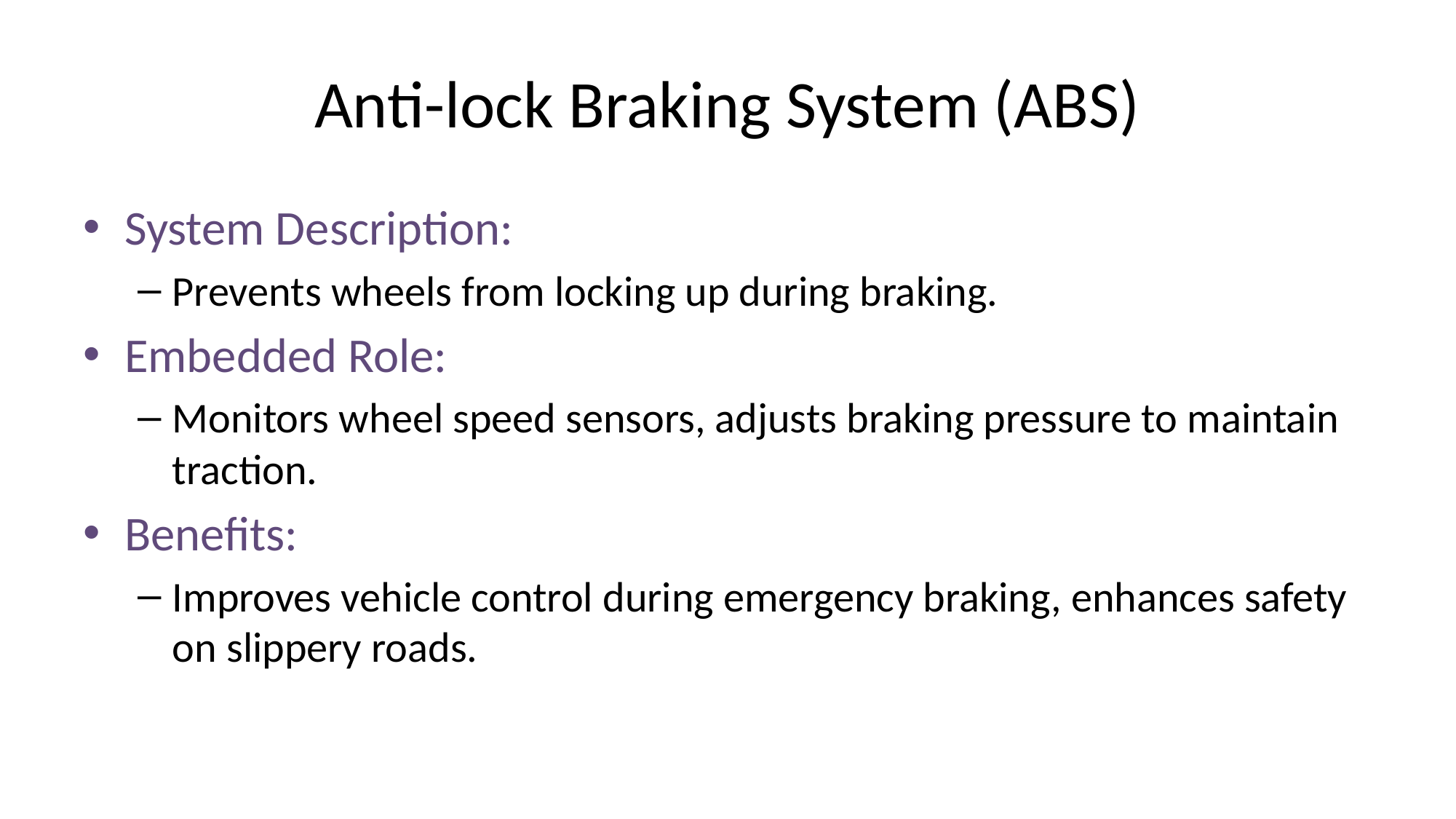

# Anti-lock Braking System (ABS)
System Description:
Prevents wheels from locking up during braking.
Embedded Role:
Monitors wheel speed sensors, adjusts braking pressure to maintain traction.
Benefits:
Improves vehicle control during emergency braking, enhances safety on slippery roads.